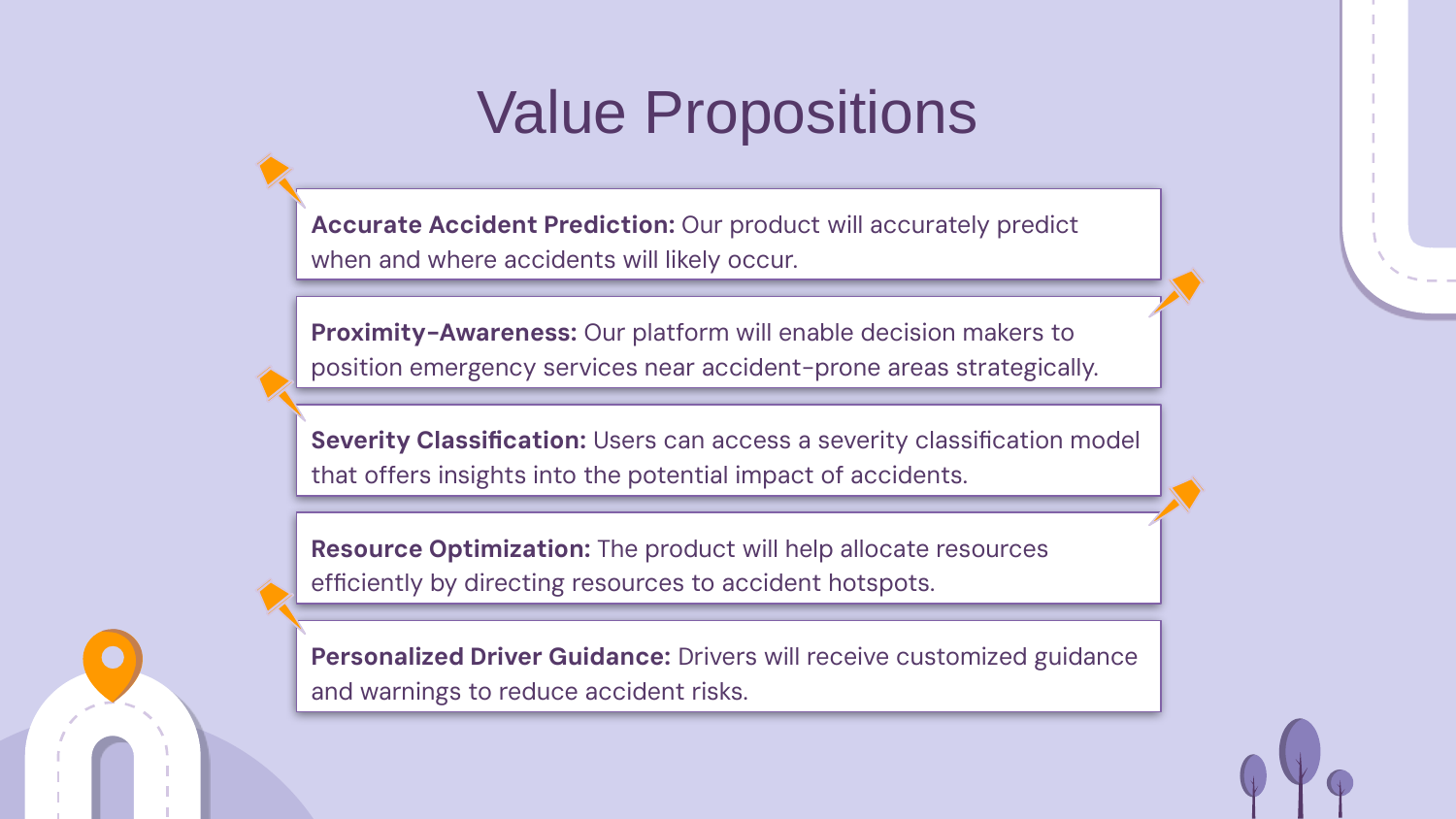

Value Propositions

Accurate Accident Prediction: Our product will accurately predict when and where accidents will likely occur.

Proximity-Awareness: Our platform will enable decision makers to position emergency services near accident-prone areas strategically.

Severity Classification: Users can access a severity classification model that offers insights into the potential impact of accidents.

Resource Optimization: The product will help allocate resources efficiently by directing resources to accident hotspots.

Personalized Driver Guidance: Drivers will receive customized guidance and warnings to reduce accident risks.